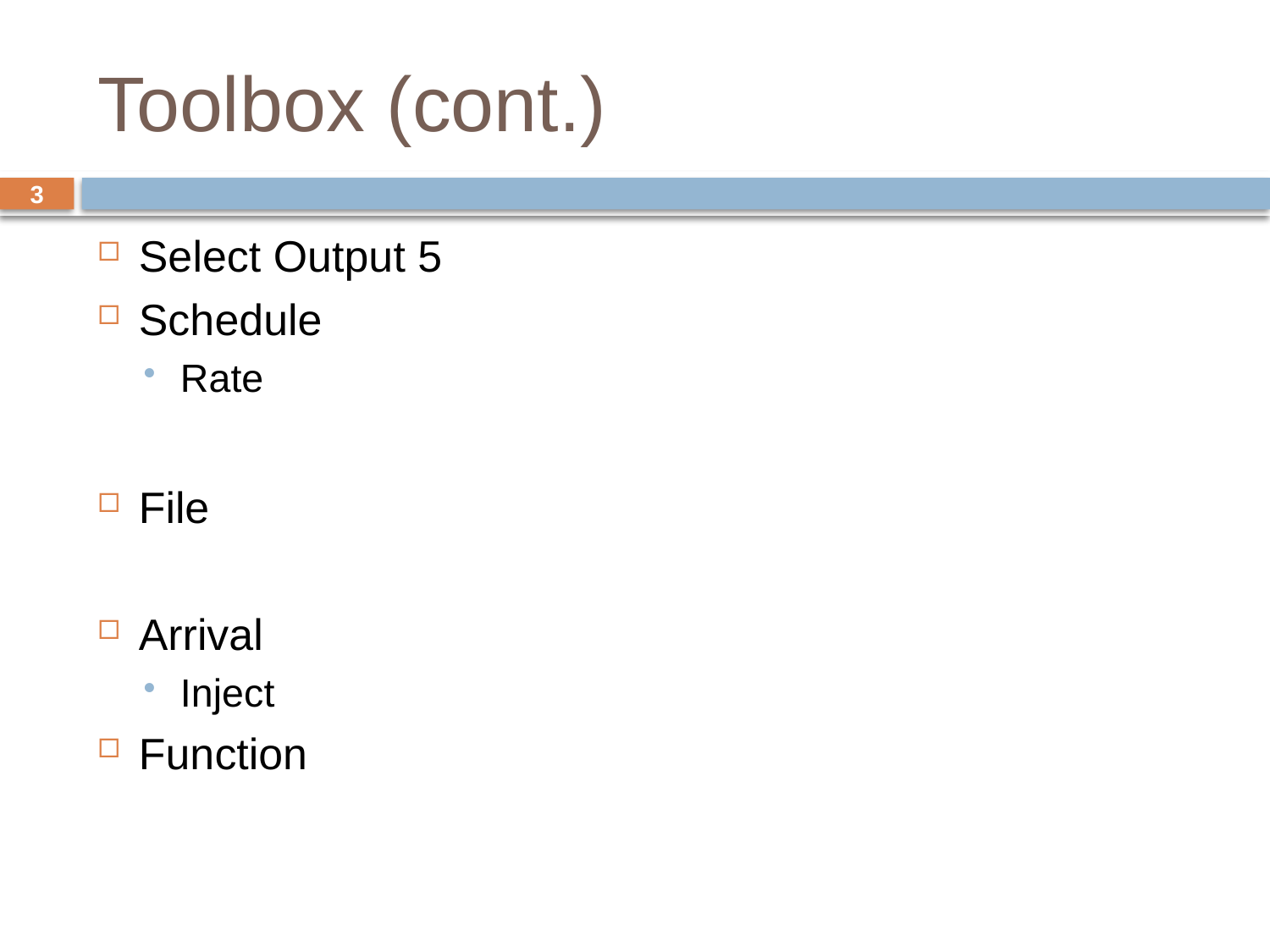

# Toolbox (cont.)
3
Select Output 5
Schedule
Rate

File

Arrival
Inject
Function